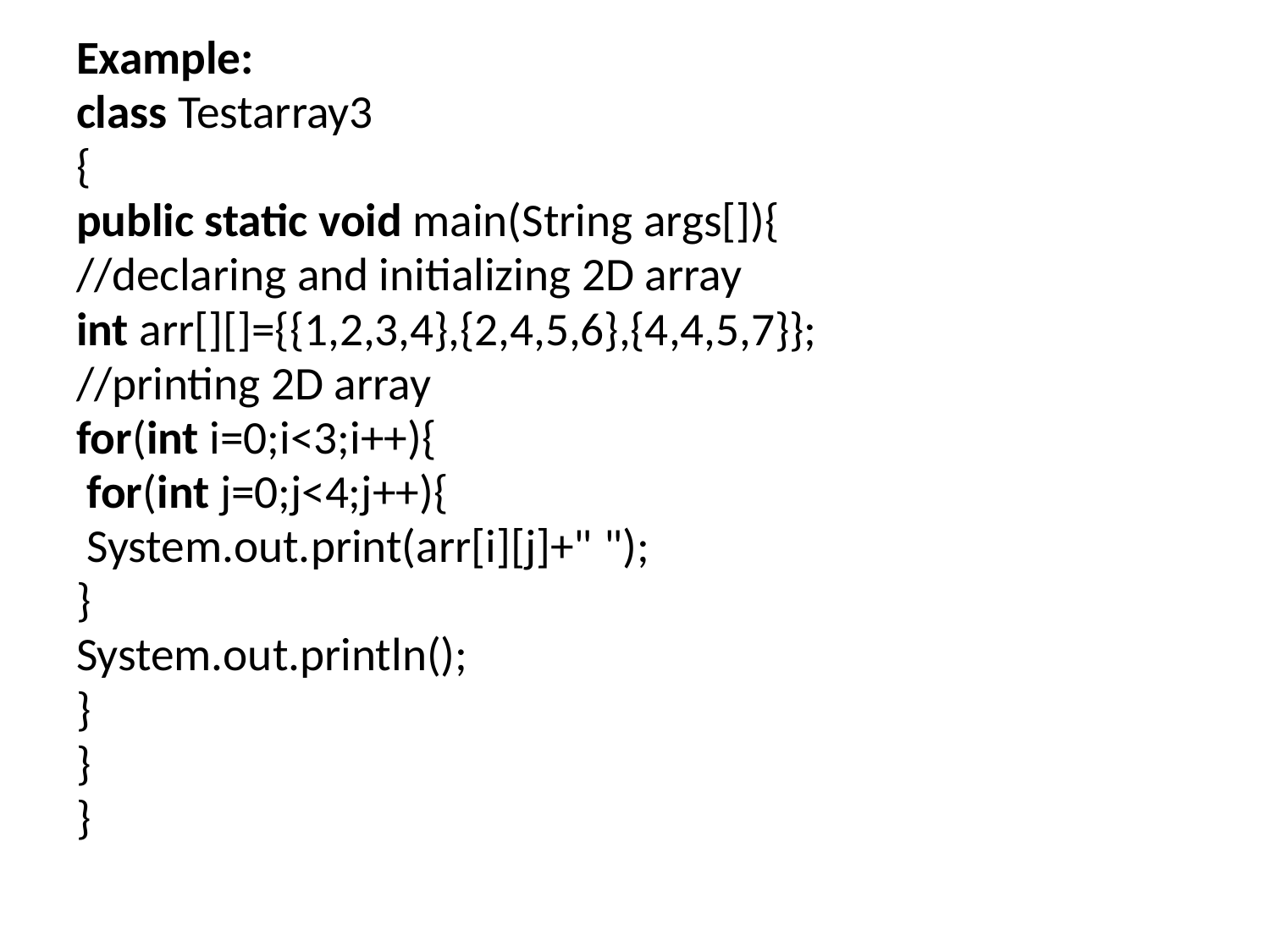

Example:
class Testarray3
{
public static void main(String args[]){
//declaring and initializing 2D array
int arr[][]={{1,2,3,4},{2,4,5,6},{4,4,5,7}};
//printing 2D array
for(int i=0;i<3;i++){
 for(int j=0;j<4;j++){
 System.out.print(arr[i][j]+" ");
}
System.out.println();
}
}
}